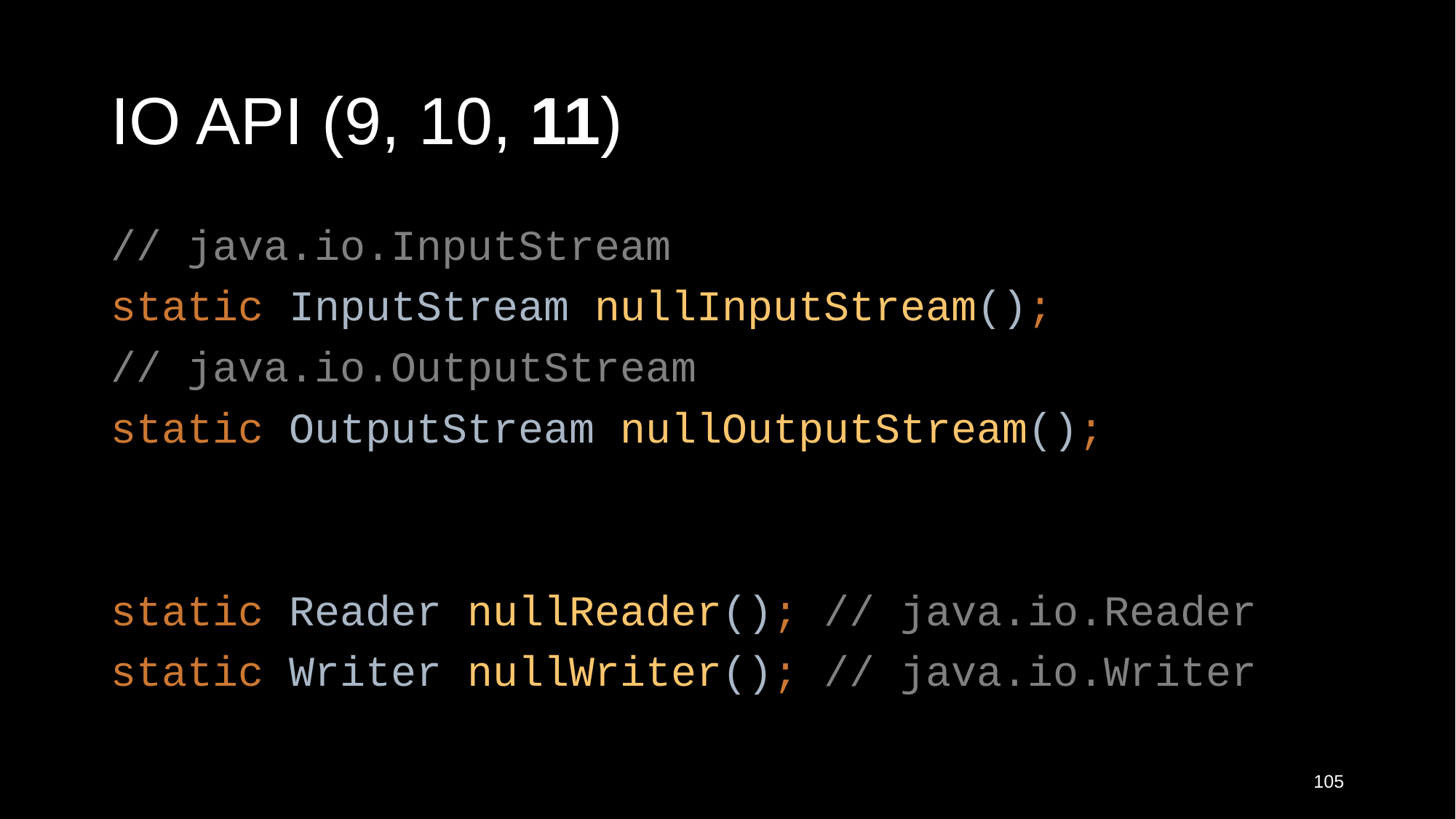

# IO API (9, 10, 11)
// java.io.InputStream
static InputStream nullInputStream();
// java.io.OutputStream
static OutputStream nullOutputStream();

static Reader nullReader(); // java.io.Reader
static Writer nullWriter(); // java.io.Writer
105